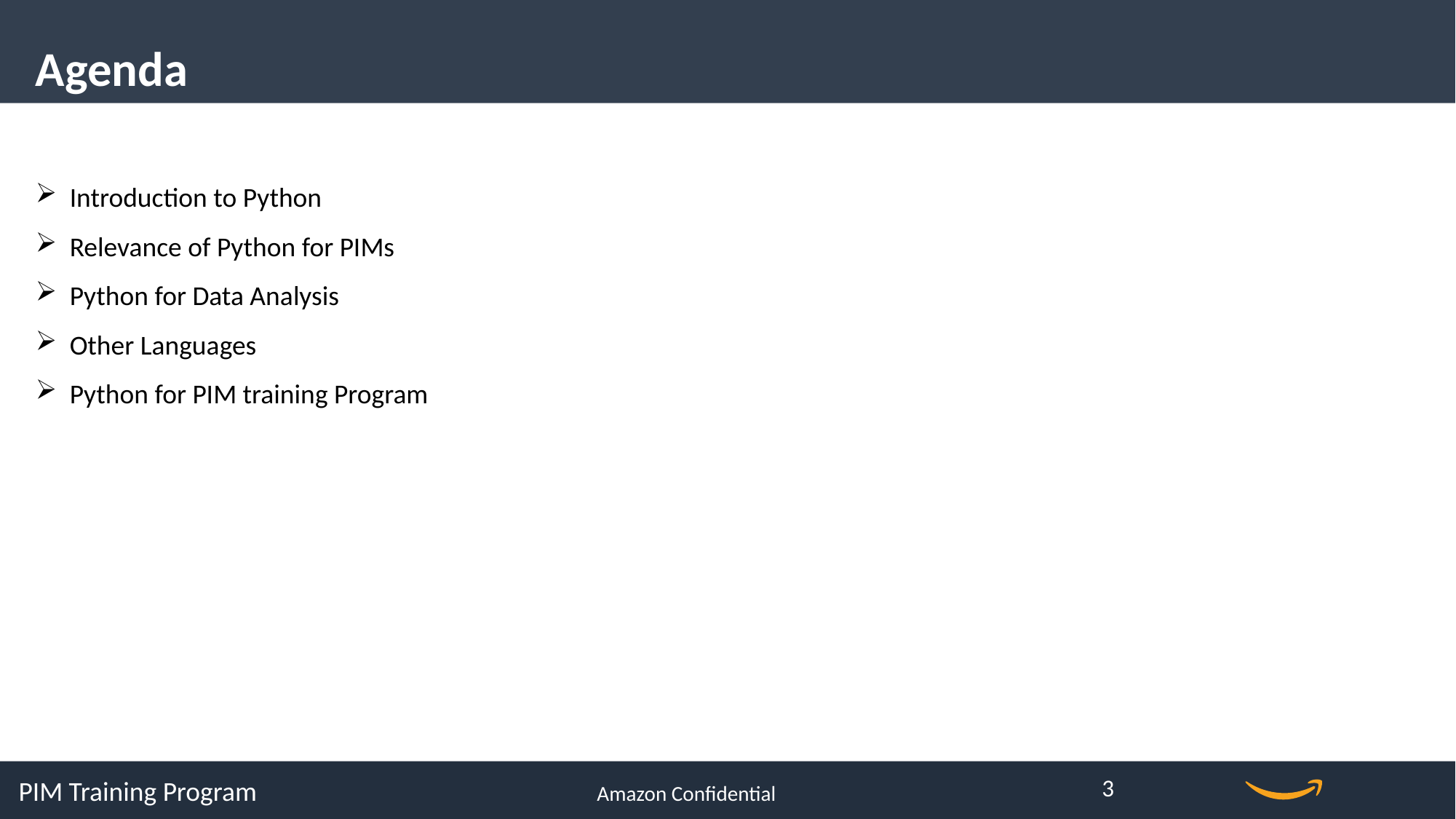

Agenda
Introduction to Python
Relevance of Python for PIMs
Python for Data Analysis
Other Languages
Python for PIM training Program